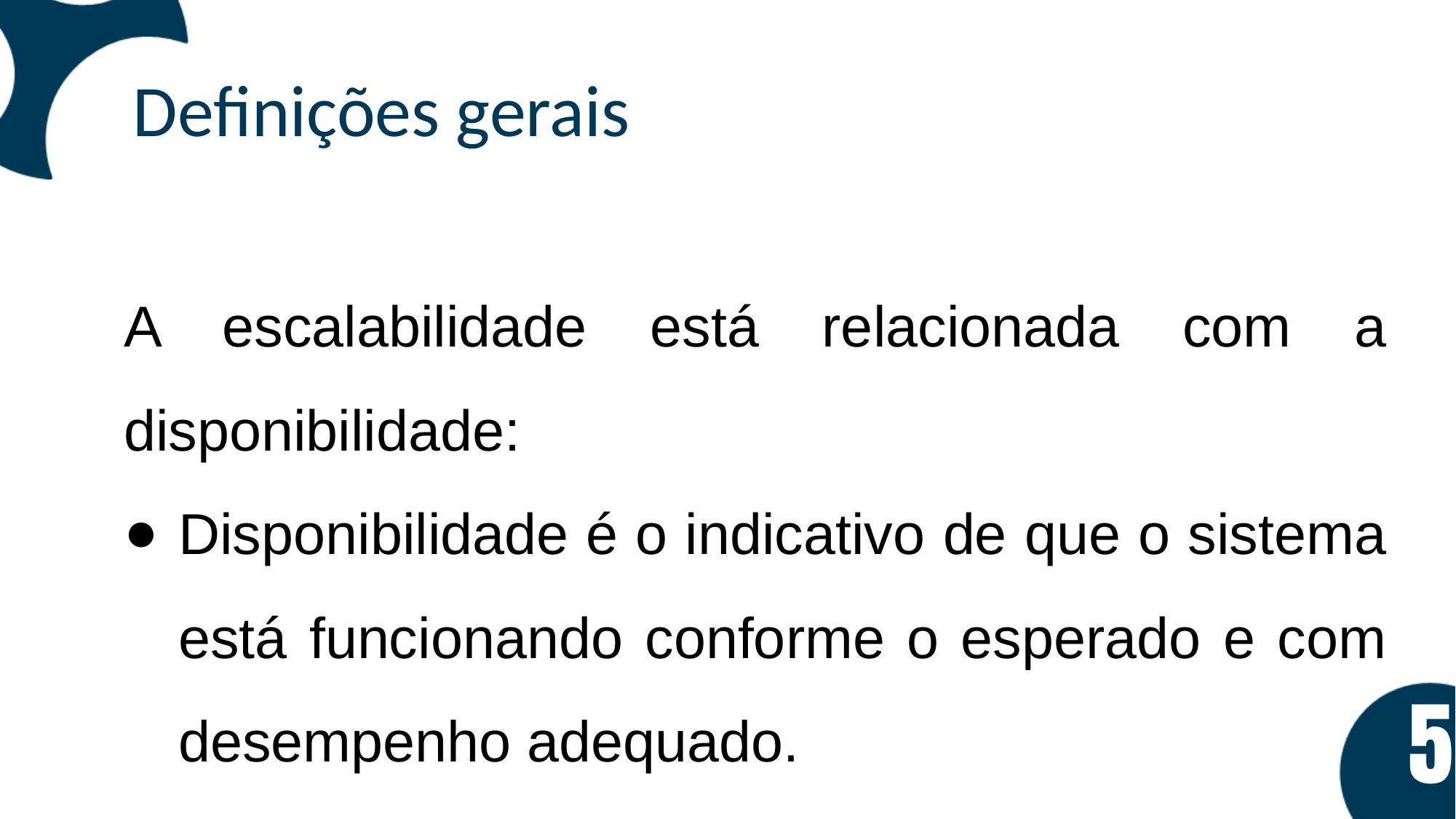

Definições gerais
A escalabilidade está relacionada com a disponibilidade:
Disponibilidade é o indicativo de que o sistema está funcionando conforme o esperado e com desempenho adequado.
5